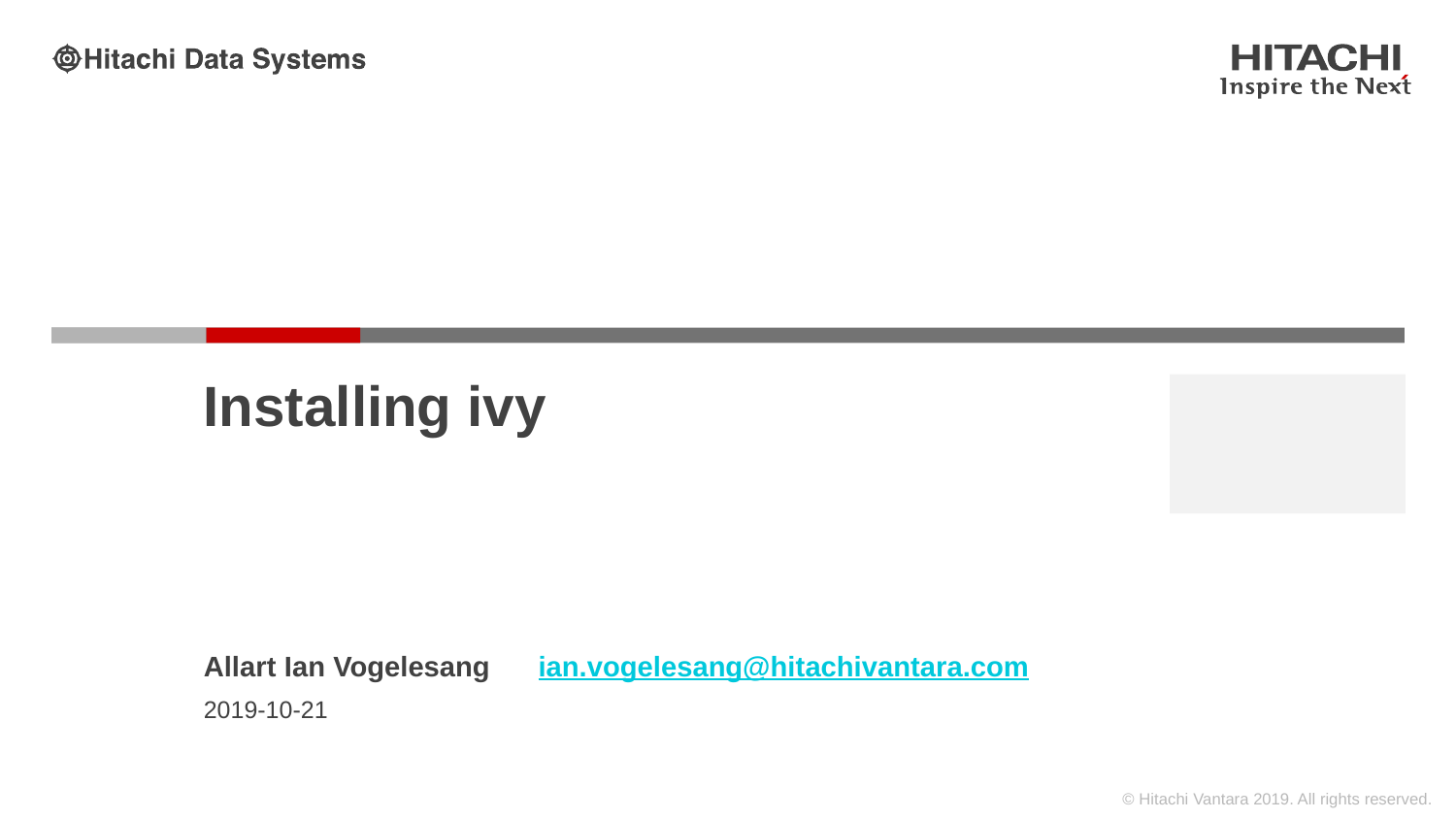

# Installing ivy
Allart Ian Vogelesang      ian.vogelesang@hitachivantara.com
2019-10-21